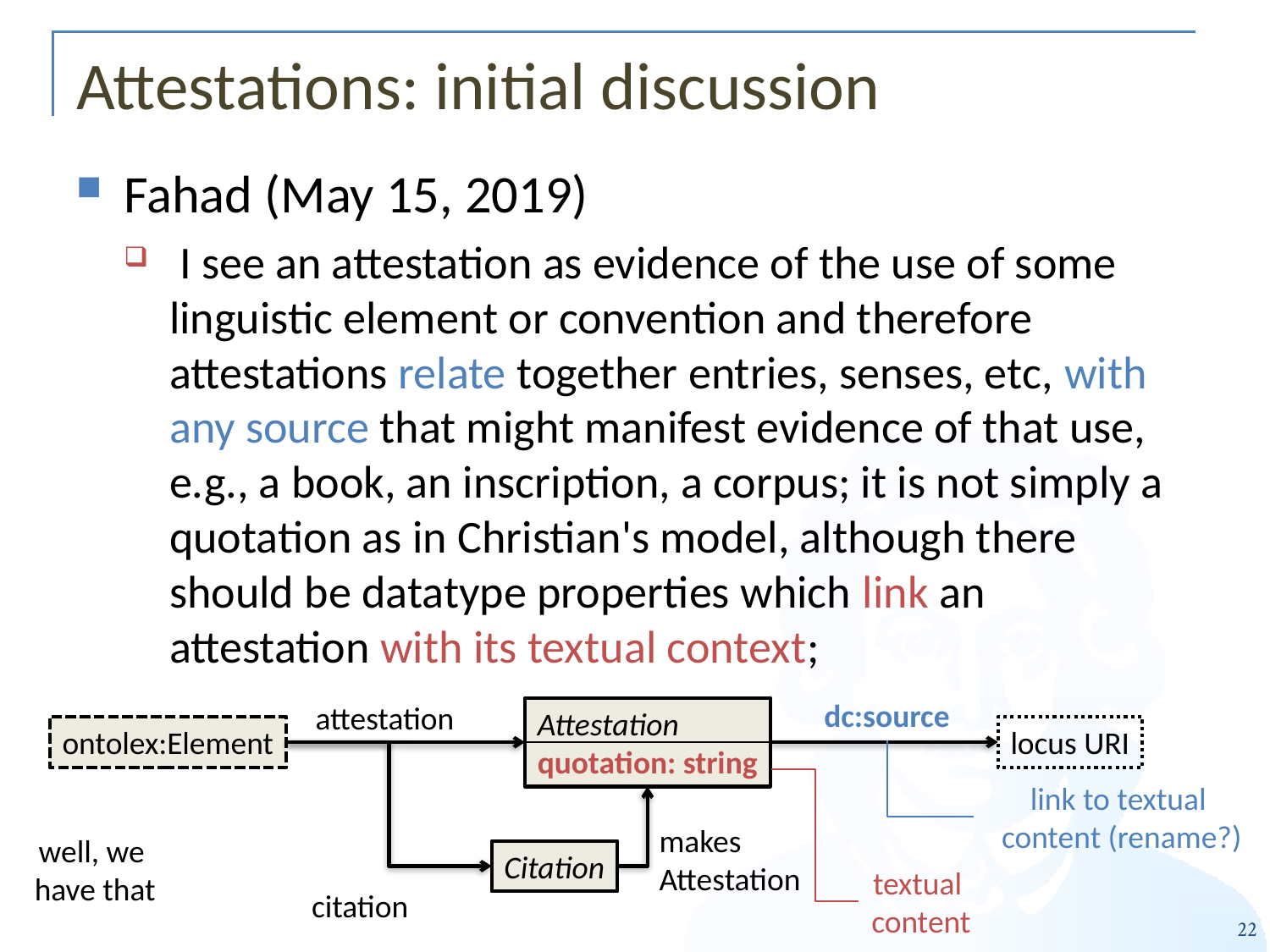

# Attestations: initial discussion
Fahad (May 15, 2019)
 I see an attestation as evidence of the use of some linguistic element or convention and therefore attestations relate together entries, senses, etc, with any source that might manifest evidence of that use, e.g., a book, an inscription, a corpus; it is not simply a quotation as in Christian's model, although there should be datatype properties which link an attestation with its textual context;
dc:source
attestation
Attestation
quotation: string
locus URI
ontolex:Element

link to textual
content (rename?)
makes
Attestation
well, we
have that
Citation
textual
content
citation
22